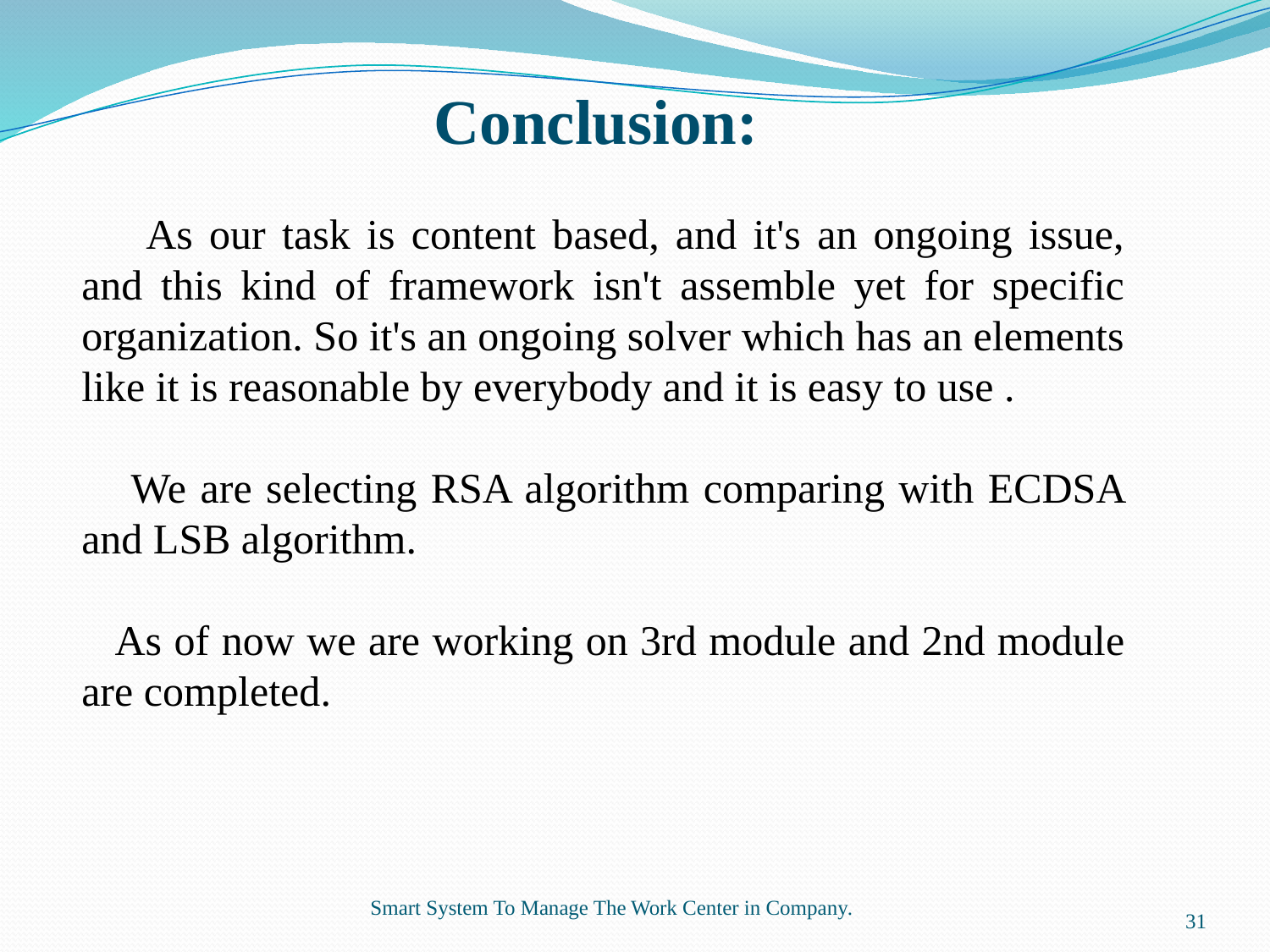

Conclusion:
     As our task is content based, and it's an ongoing issue, and this kind of framework isn't assemble yet for specific organization. So it's an ongoing solver which has an elements like it is reasonable by everybody and it is easy to use .

    We are selecting RSA algorithm comparing with ECDSA and LSB algorithm.

   As of now we are working on 3rd module and 2nd module are completed.

Smart System To Manage The Work Center in Company​.
31